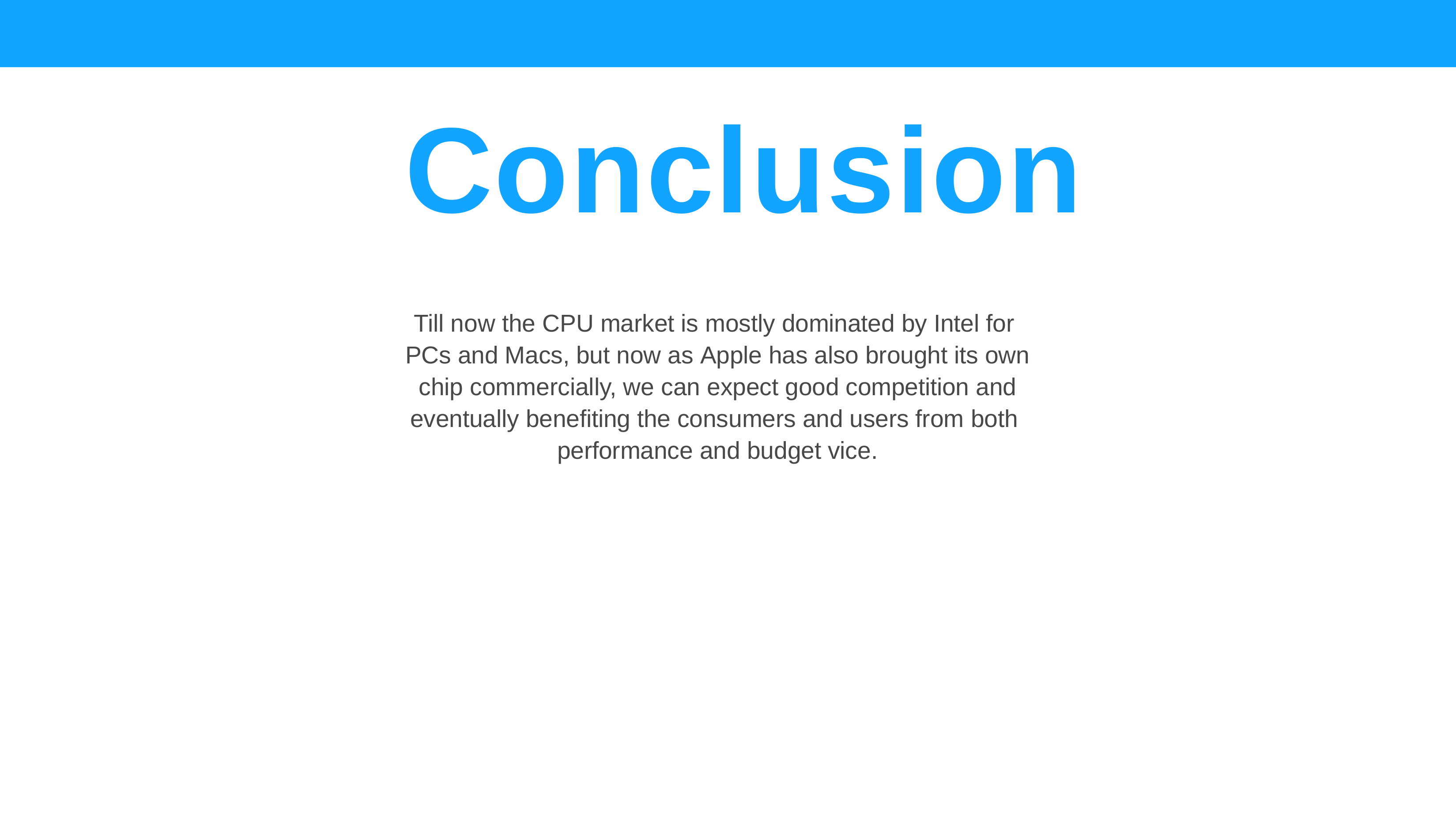

# Conclusion
Till now the CPU market is mostly dominated by Intel for  PCs and Macs, but now as Apple has also brought its own  chip commercially, we can expect good competition and  eventually benefiting the consumers and users from both  performance and budget vice.